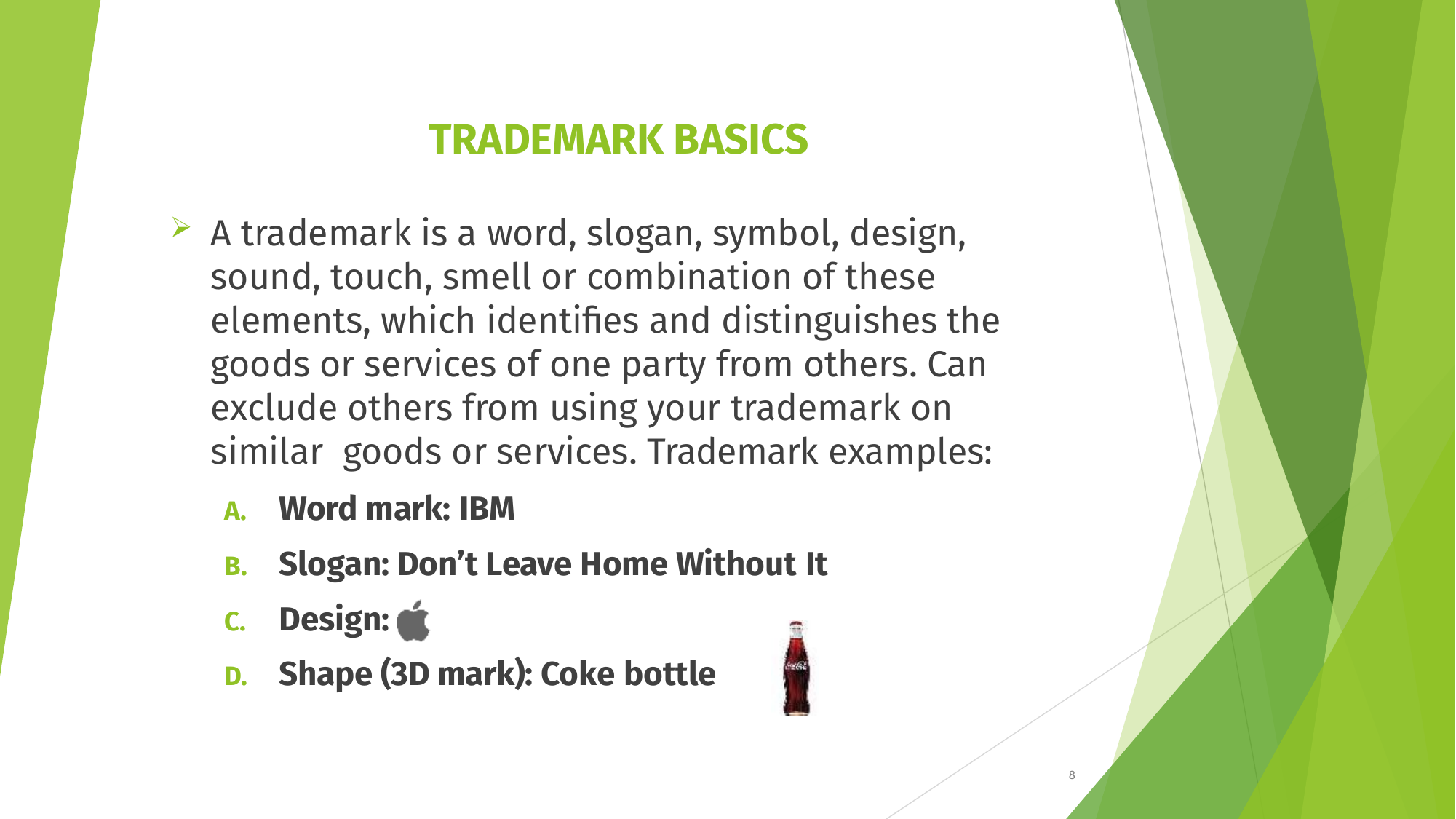

# TRADEMARK BASICS
A trademark is a word, slogan, symbol, design,  sound, touch, smell or combination of these  elements, which identifies and distinguishes the  goods or services of one party from others. Can  exclude others from using your trademark on similar  goods or services. Trademark examples:
Word mark: IBM
Slogan: Don’t Leave Home Without It
Design:
Shape (3D mark): Coke bottle

8